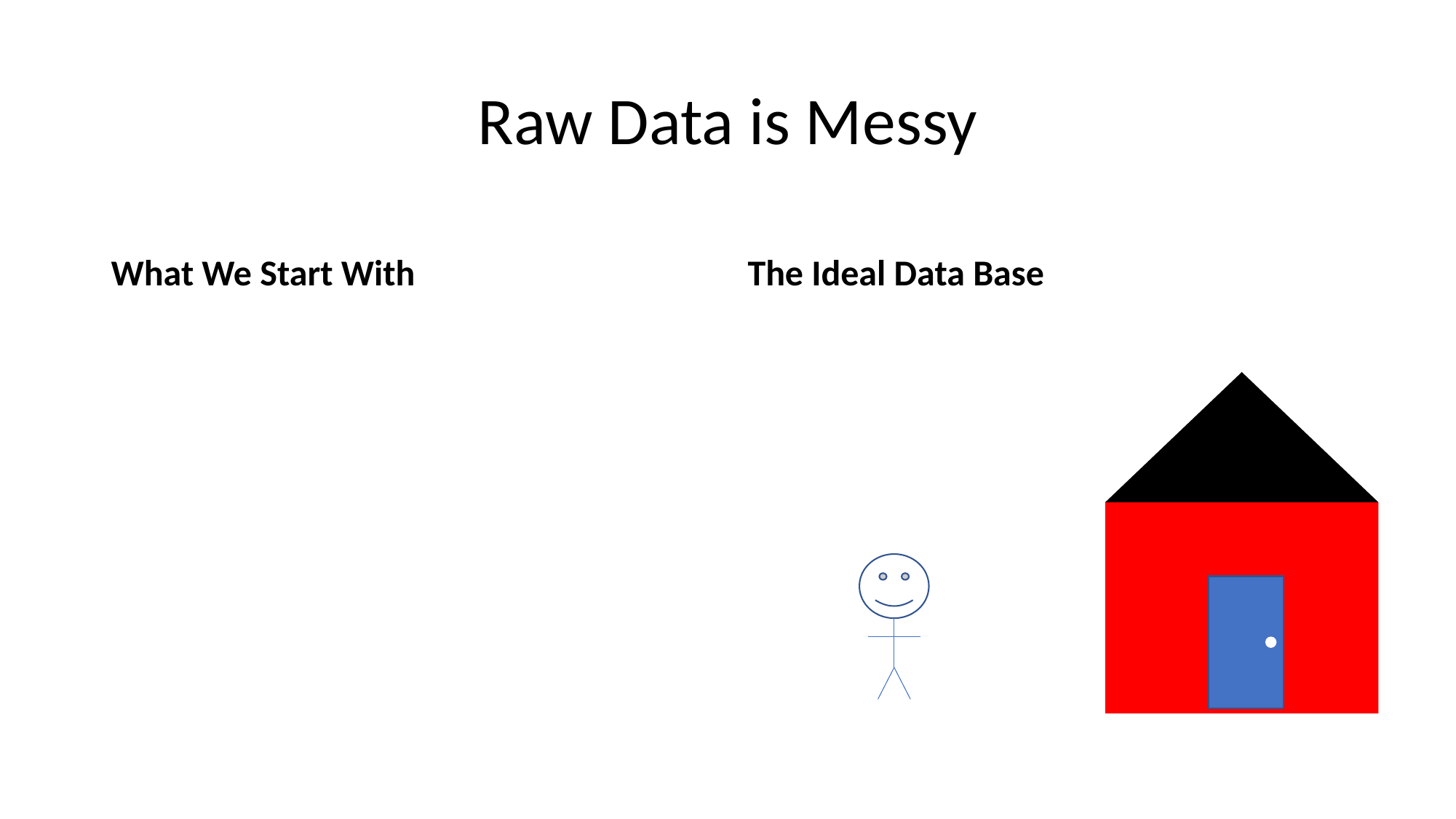

# Raw Data is Messy
What We Start With
The Ideal Data Base